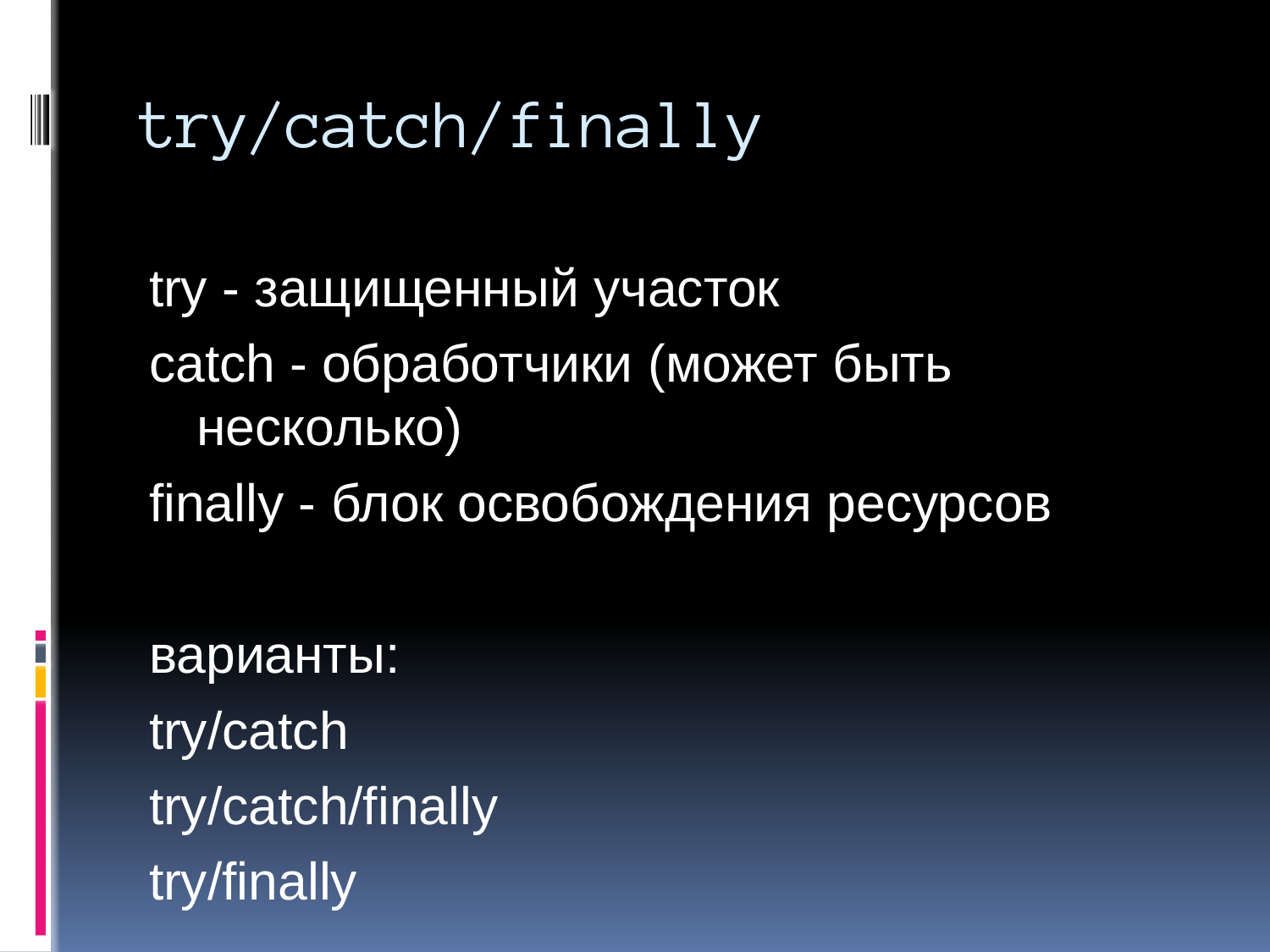

# try/catch/finally
try - защищенный участок
catch - обработчики (может быть несколько)
finally - блок освобождения ресурсов

варианты:
try/catch
try/catch/finally
try/finally